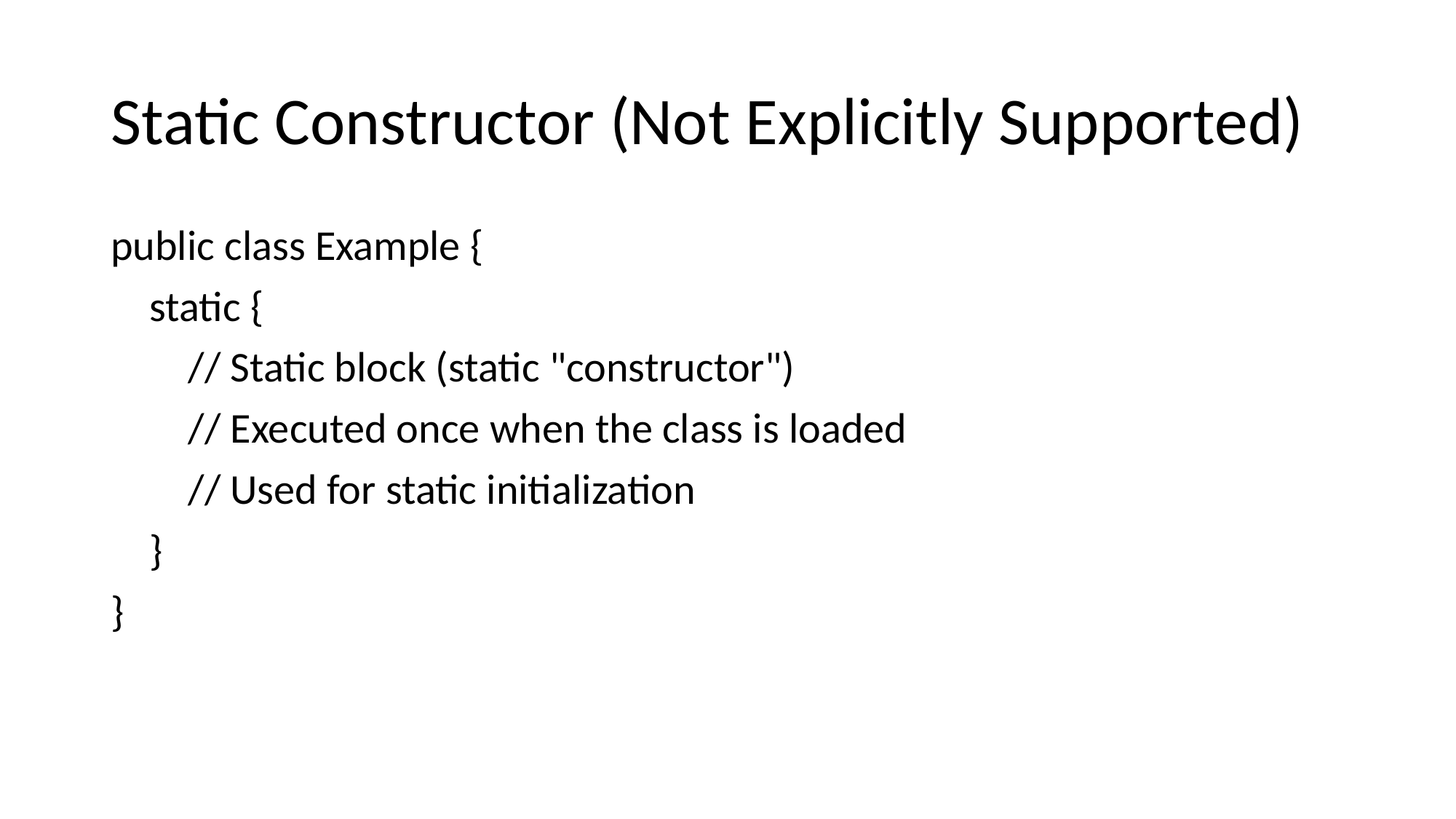

# Static Constructor (Not Explicitly Supported)
public class Example {
    static {
        // Static block (static "constructor")
        // Executed once when the class is loaded
        // Used for static initialization
    }
}